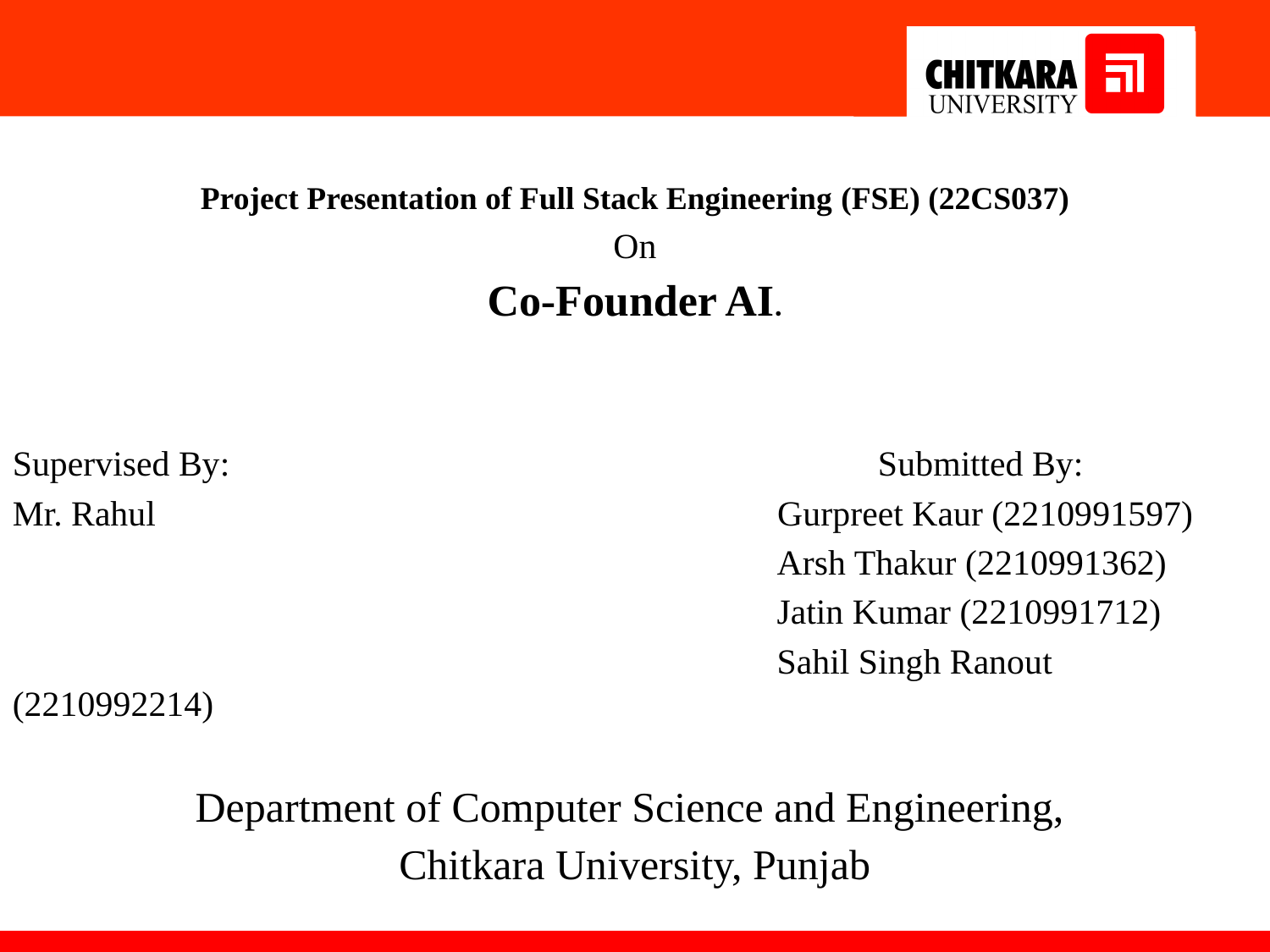

Project Presentation of Full Stack Engineering (FSE) (22CS037)
On
Co-Founder AI.

Supervised By:                                                                         Submitted By:
Mr. Rahul                                                                      Gurpreet Kaur (2210991597)
                                                                                      Arsh Thakur (2210991362)
                                                                                      Jatin Kumar (2210991712)
                                                                                      Sahil Singh Ranout (2210992214)

Department of Computer Science and Engineering,
Chitkara University, Punjab